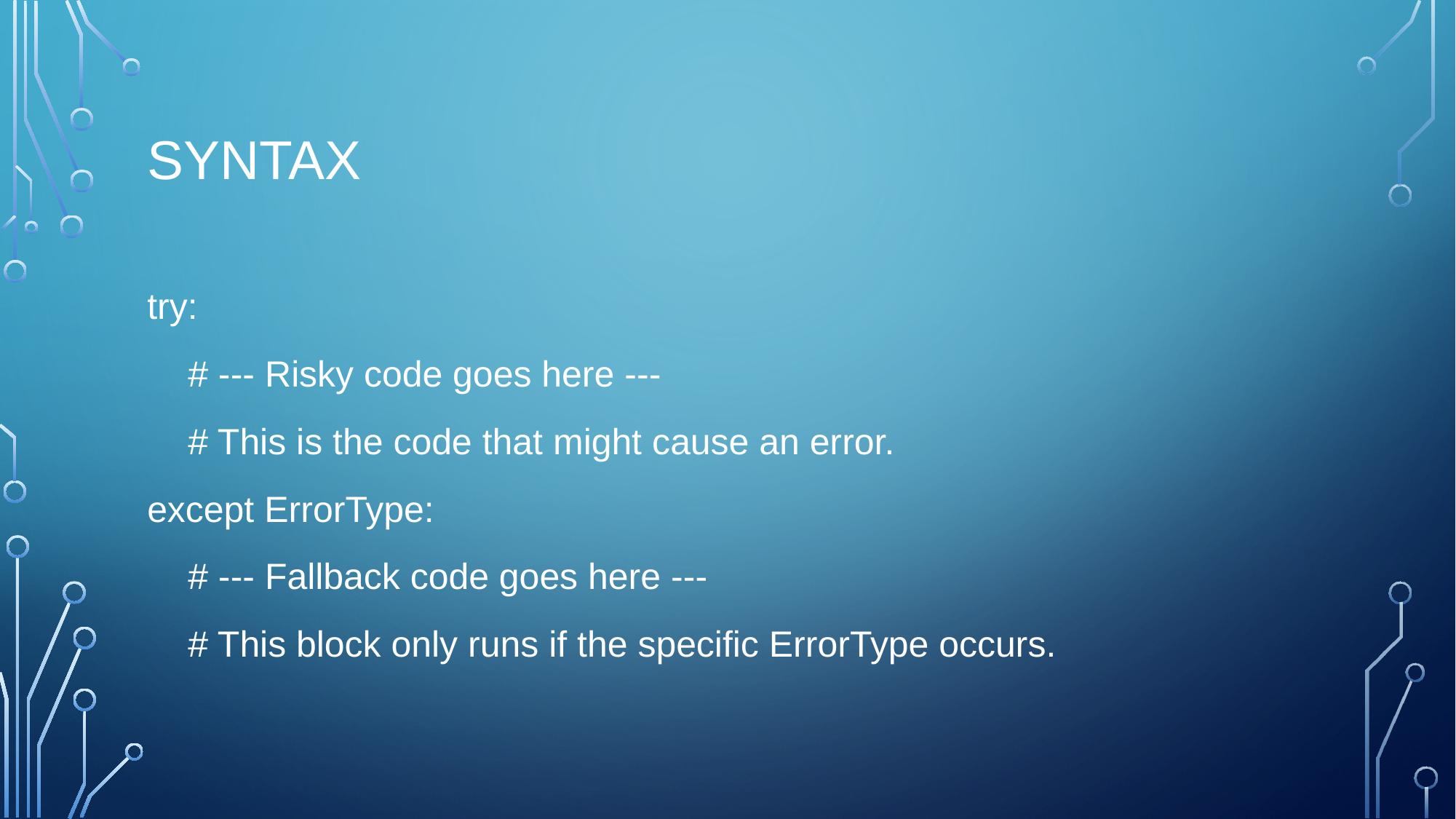

# Syntax
try:
    # --- Risky code goes here ---
    # This is the code that might cause an error.
except ErrorType:
    # --- Fallback code goes here ---
    # This block only runs if the specific ErrorType occurs.